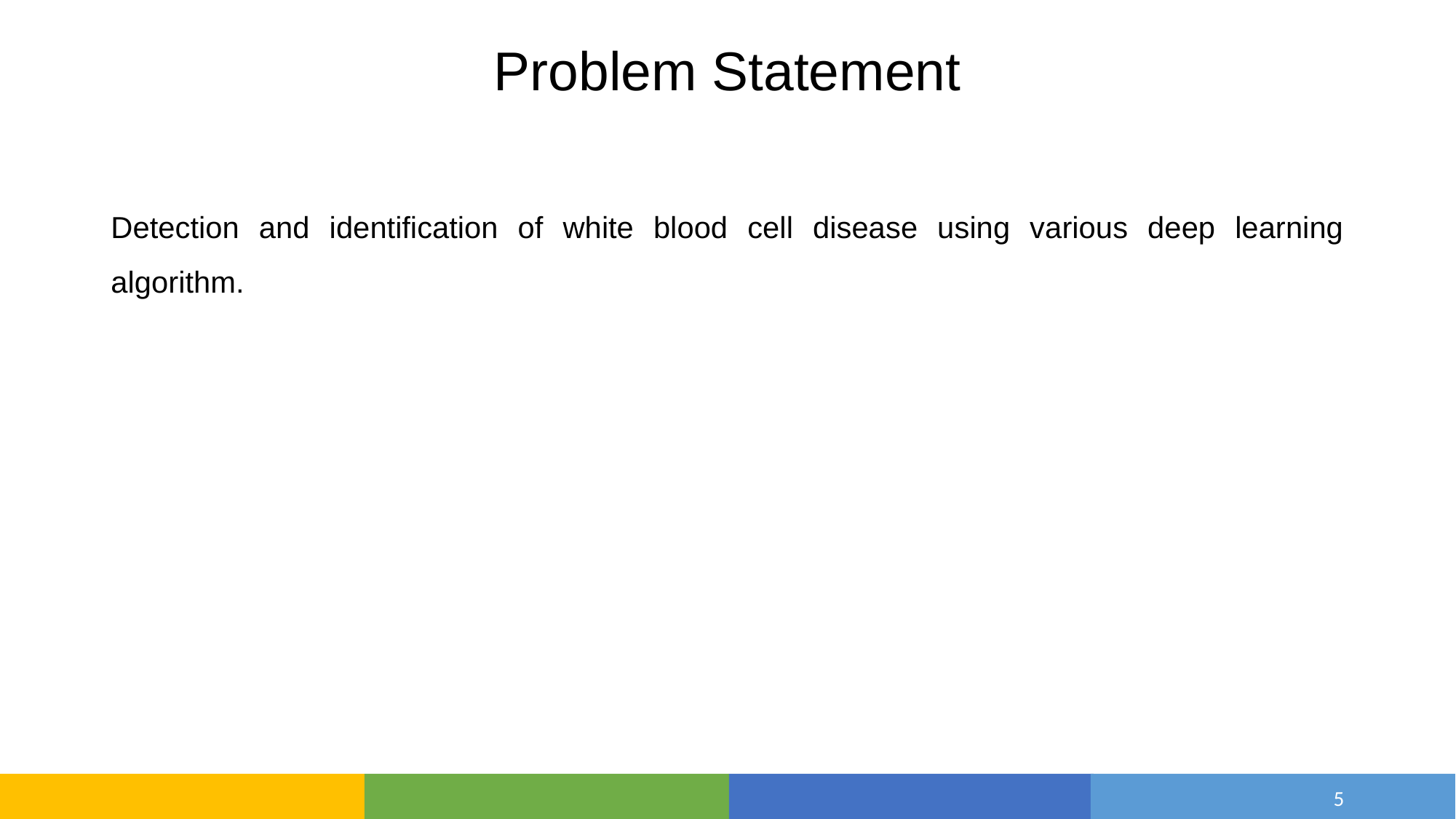

# Problem Statement
Detection and identification of white blood cell disease using various deep learning algorithm.
5